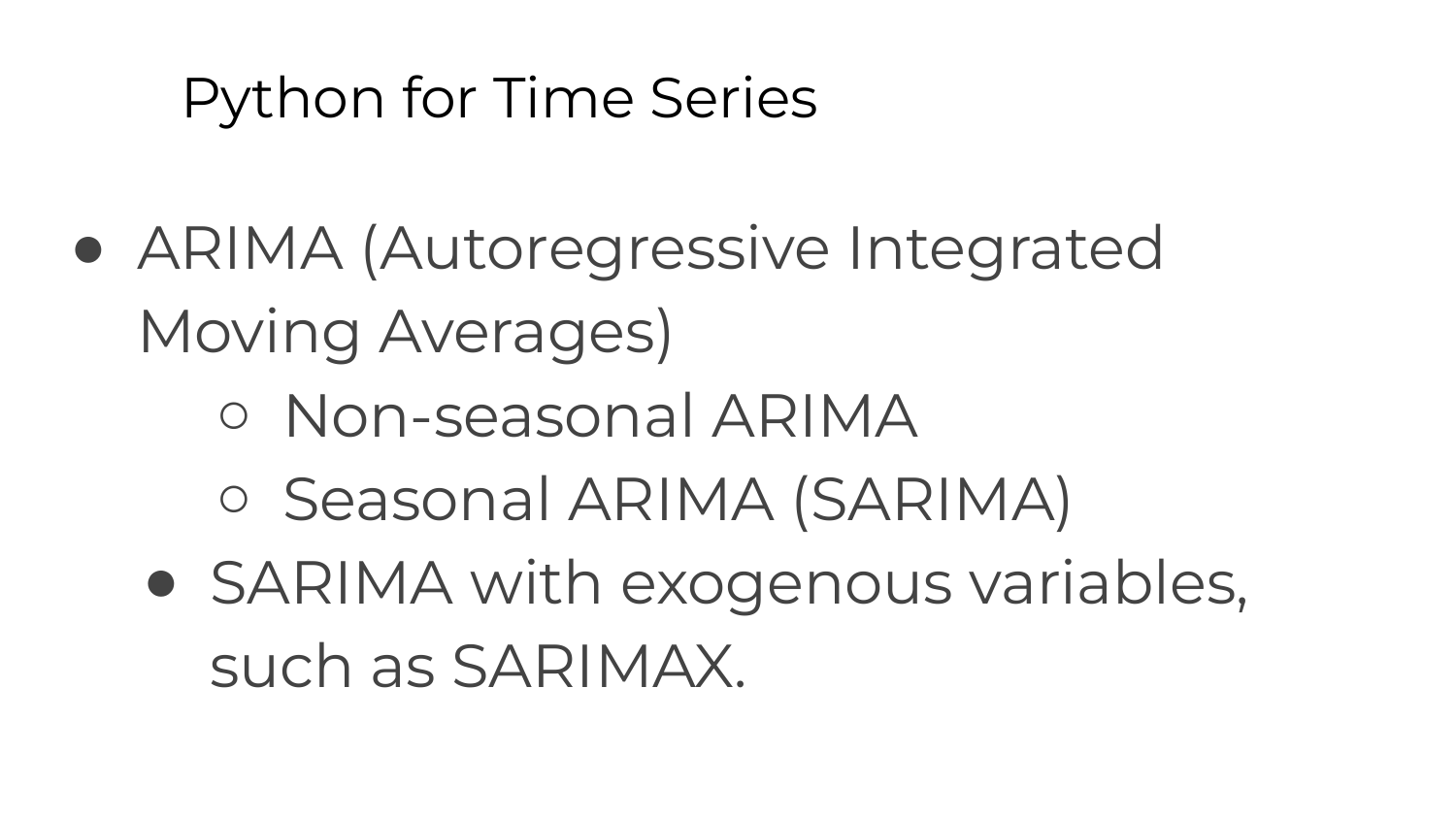

# Python for Time Series

ARIMA (Autoregressive Integrated Moving Averages)
Non-seasonal ARIMA
Seasonal ARIMA (SARIMA)
SARIMA with exogenous variables, such as SARIMAX.